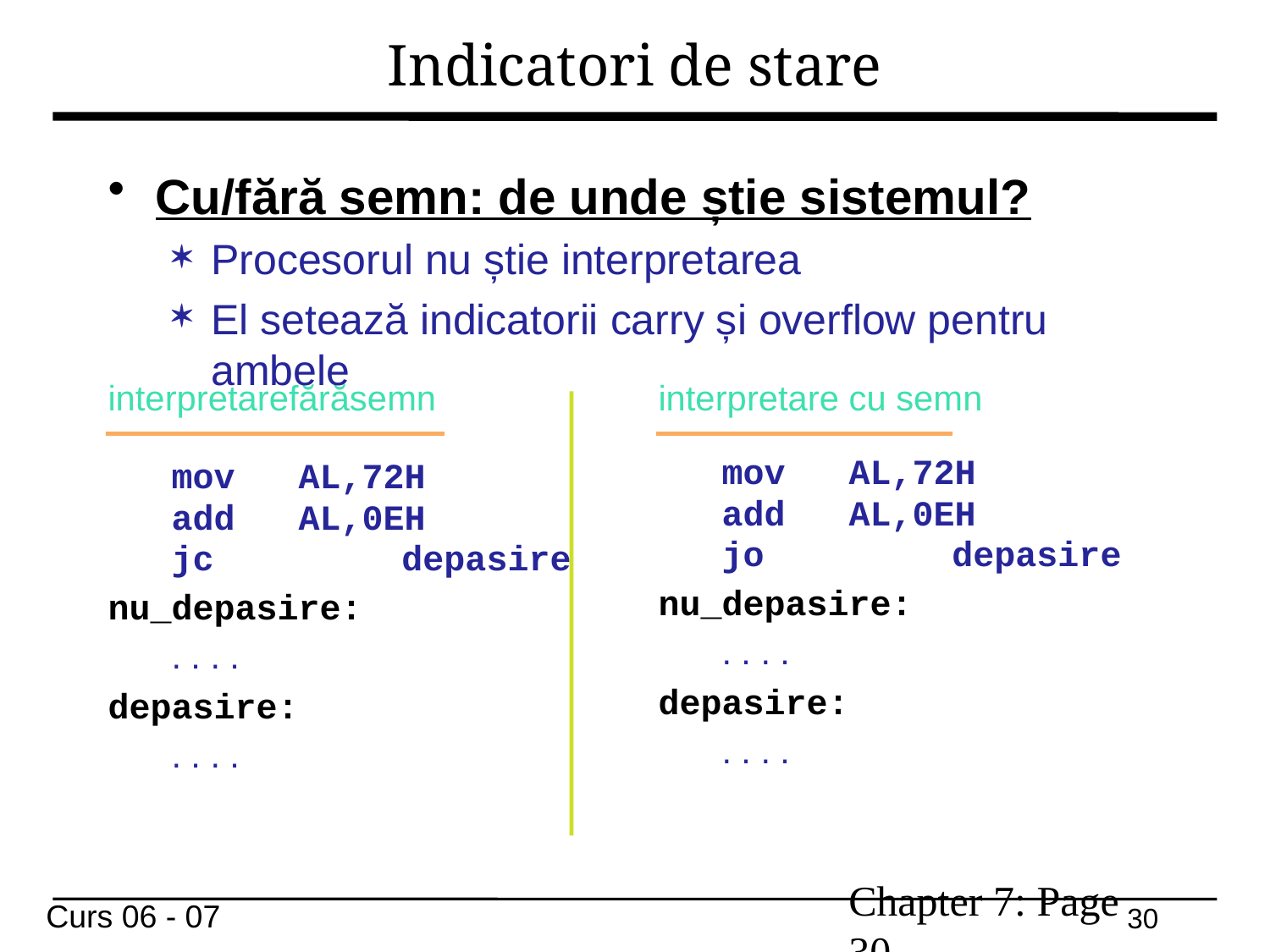

# Indicatori de stare
Cu/fără semn: de unde știe sistemul?
Procesorul nu știe interpretarea
El setează indicatorii carry și overflow pentru ambele
interpretarefărăsemn
mov   AL,72H
add   AL,0EH
jc	   depasire
nu_depasire:
. . . .
depasire:
. . . .
interpretare cu semn
mov   AL,72H
add   AL,0EH
jo	   depasire
nu_depasire:
. . . .
depasire:
. . . .

Chapter 7: Page 30